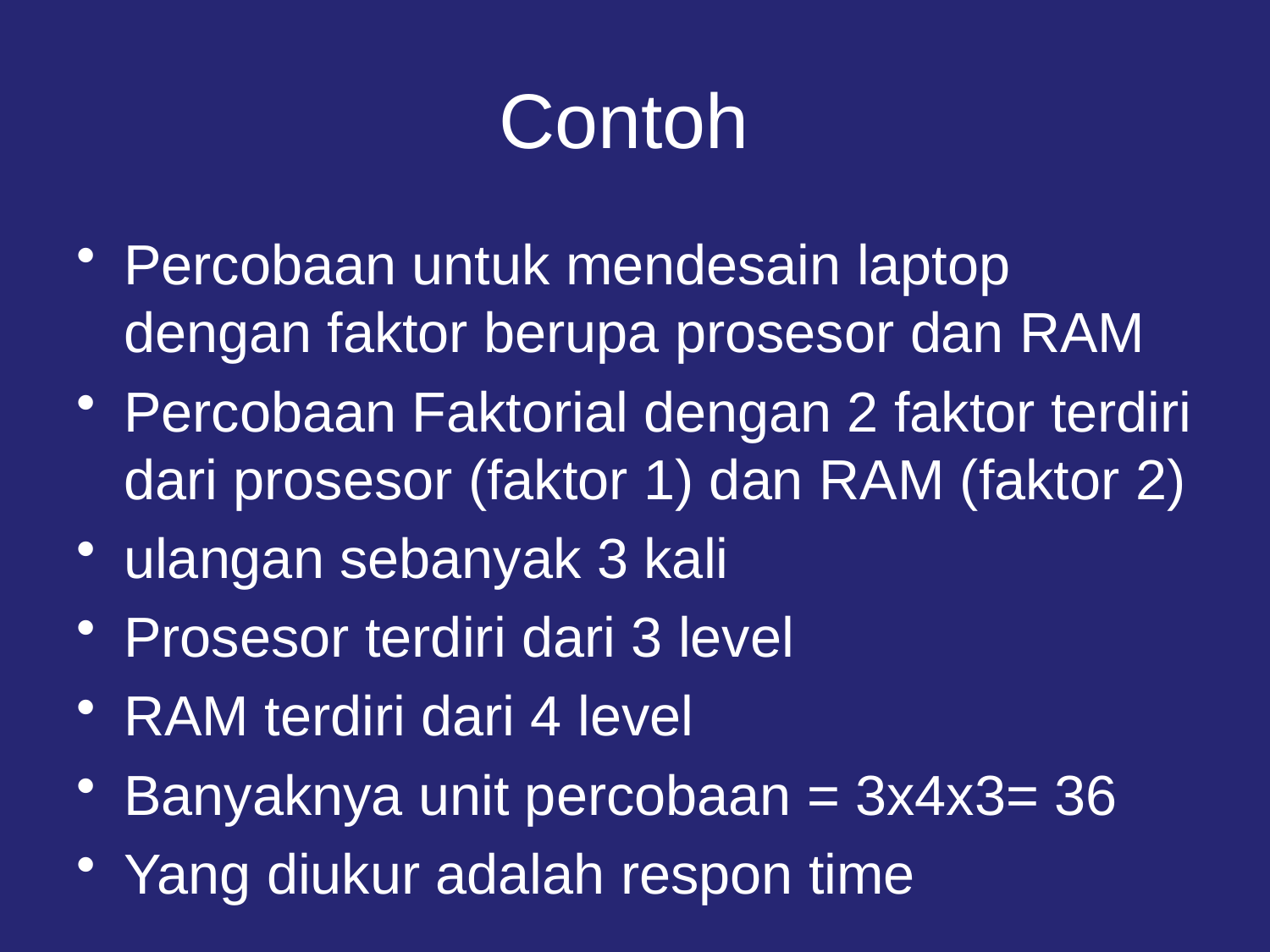

# Contoh
Percobaan untuk mendesain laptop dengan faktor berupa prosesor dan RAM
Percobaan Faktorial dengan 2 faktor terdiri dari prosesor (faktor 1) dan RAM (faktor 2)
ulangan sebanyak 3 kali
Prosesor terdiri dari 3 level
RAM terdiri dari 4 level
Banyaknya unit percobaan = 3x4x3= 36
Yang diukur adalah respon time